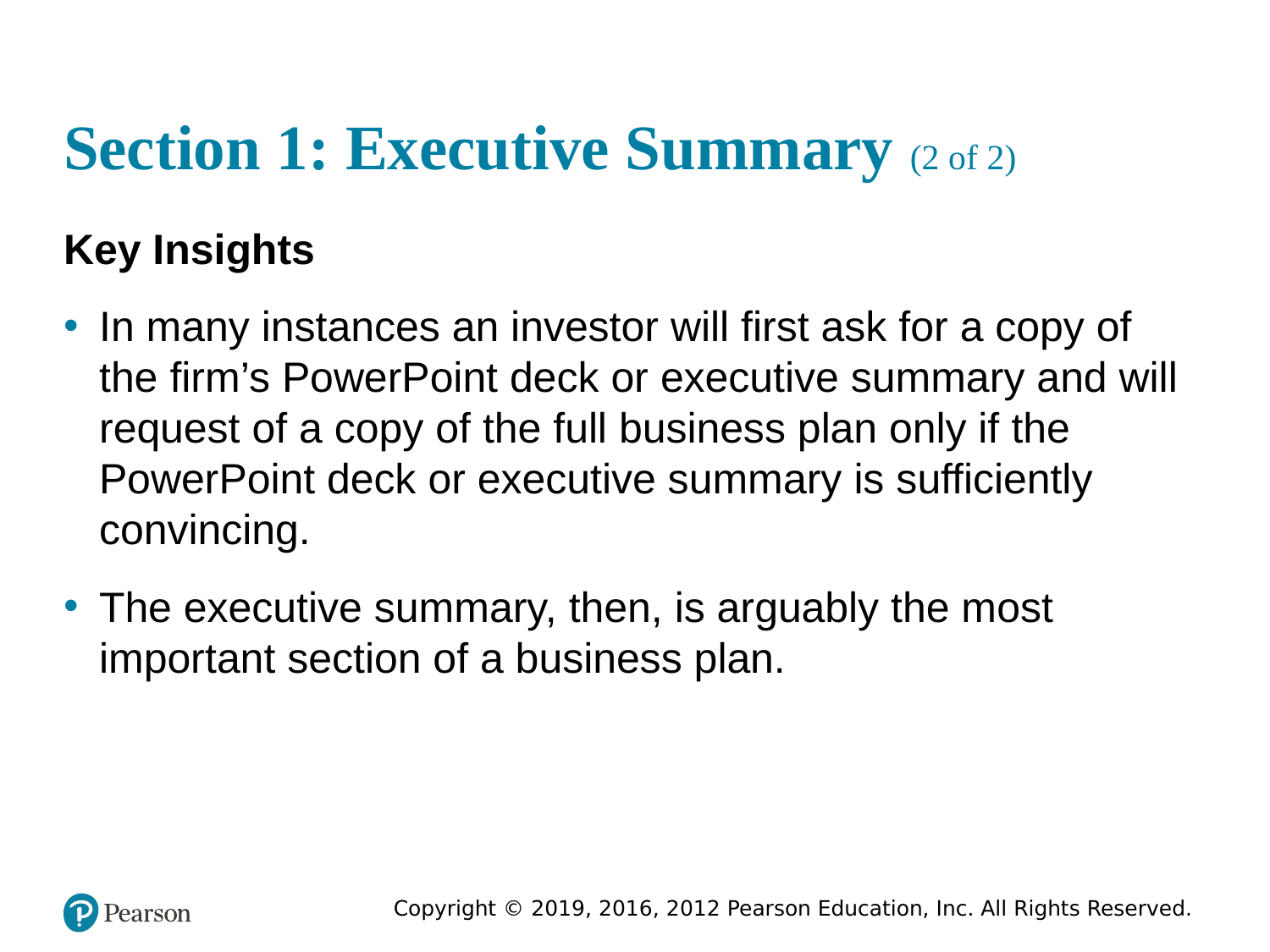

# Section 1: Executive Summary (2 of 2)
Key Insights
In many instances an investor will first ask for a copy of the firm’s PowerPoint deck or executive summary and will request of a copy of the full business plan only if the PowerPoint deck or executive summary is sufficiently convincing.
The executive summary, then, is arguably the most important section of a business plan.